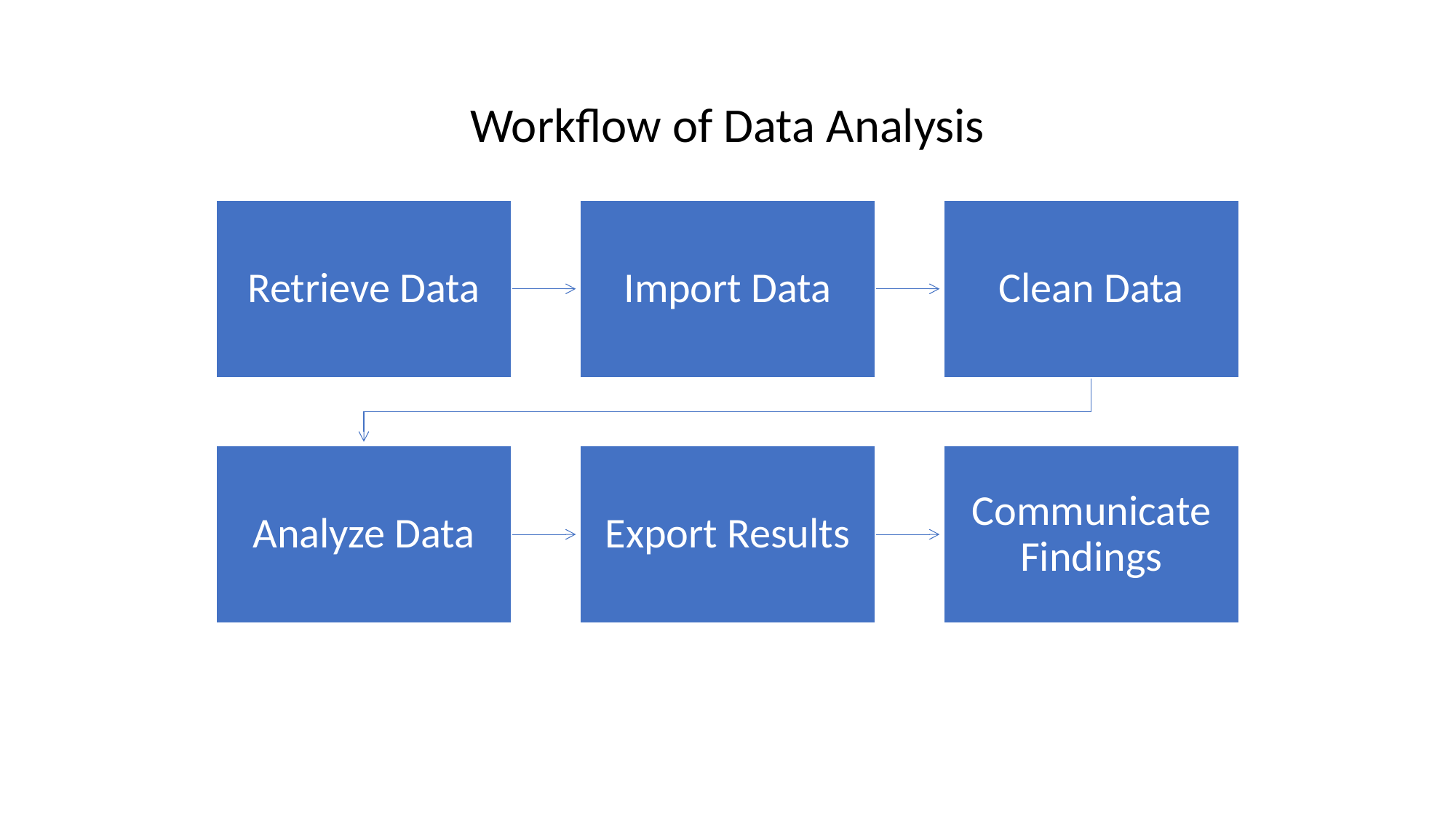

Workflow of Data Analysis

Retrieve Data

Import Data

Clean Data

Analyze Data

Export Results
Communicate Findings